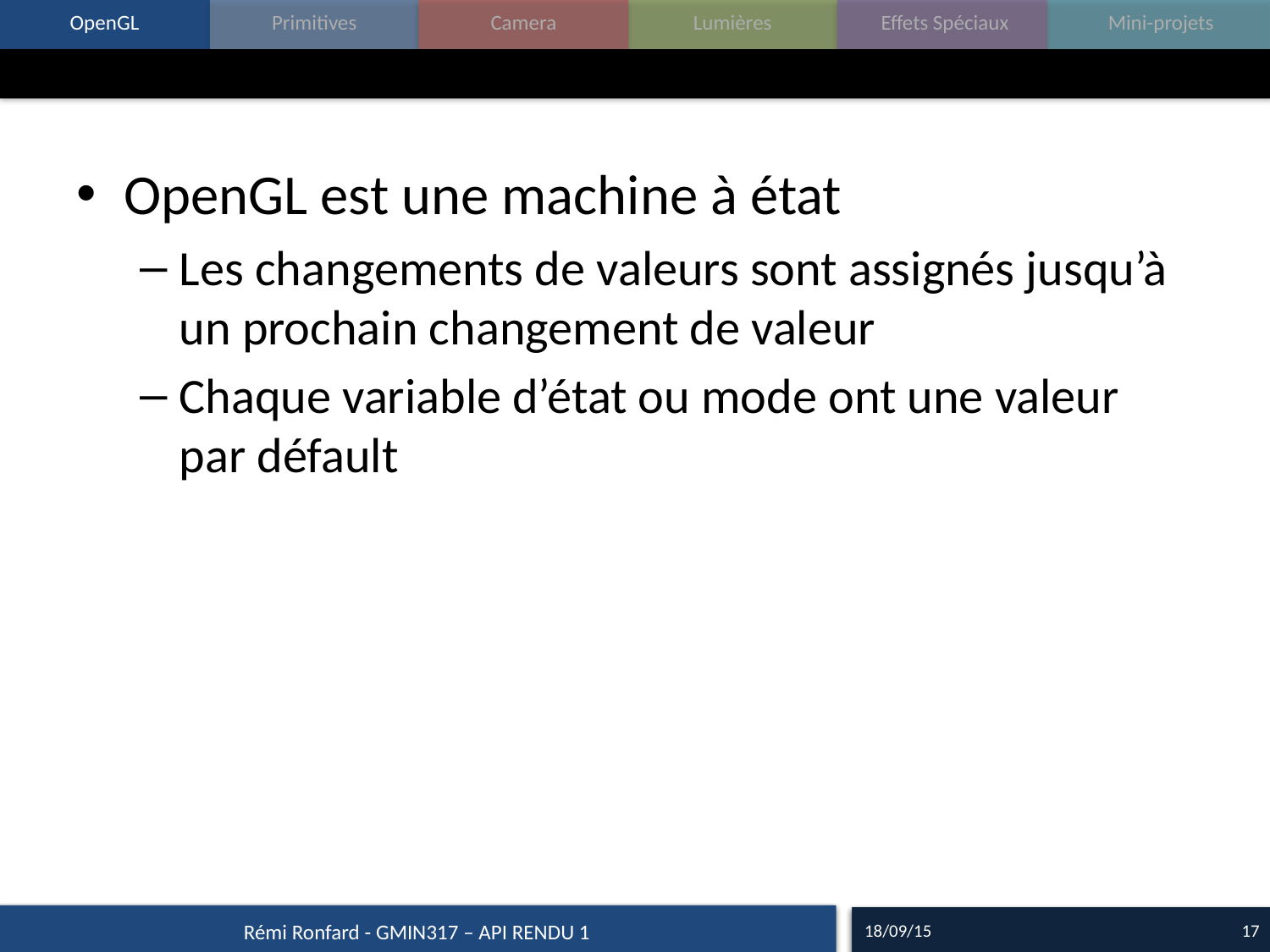

#
OpenGL est une machine à état
Les changements de valeurs sont assignés jusqu’à un prochain changement de valeur
Chaque variable d’état ou mode ont une valeur par défault
18/09/15
17
Rémi Ronfard - GMIN317 – API RENDU 1